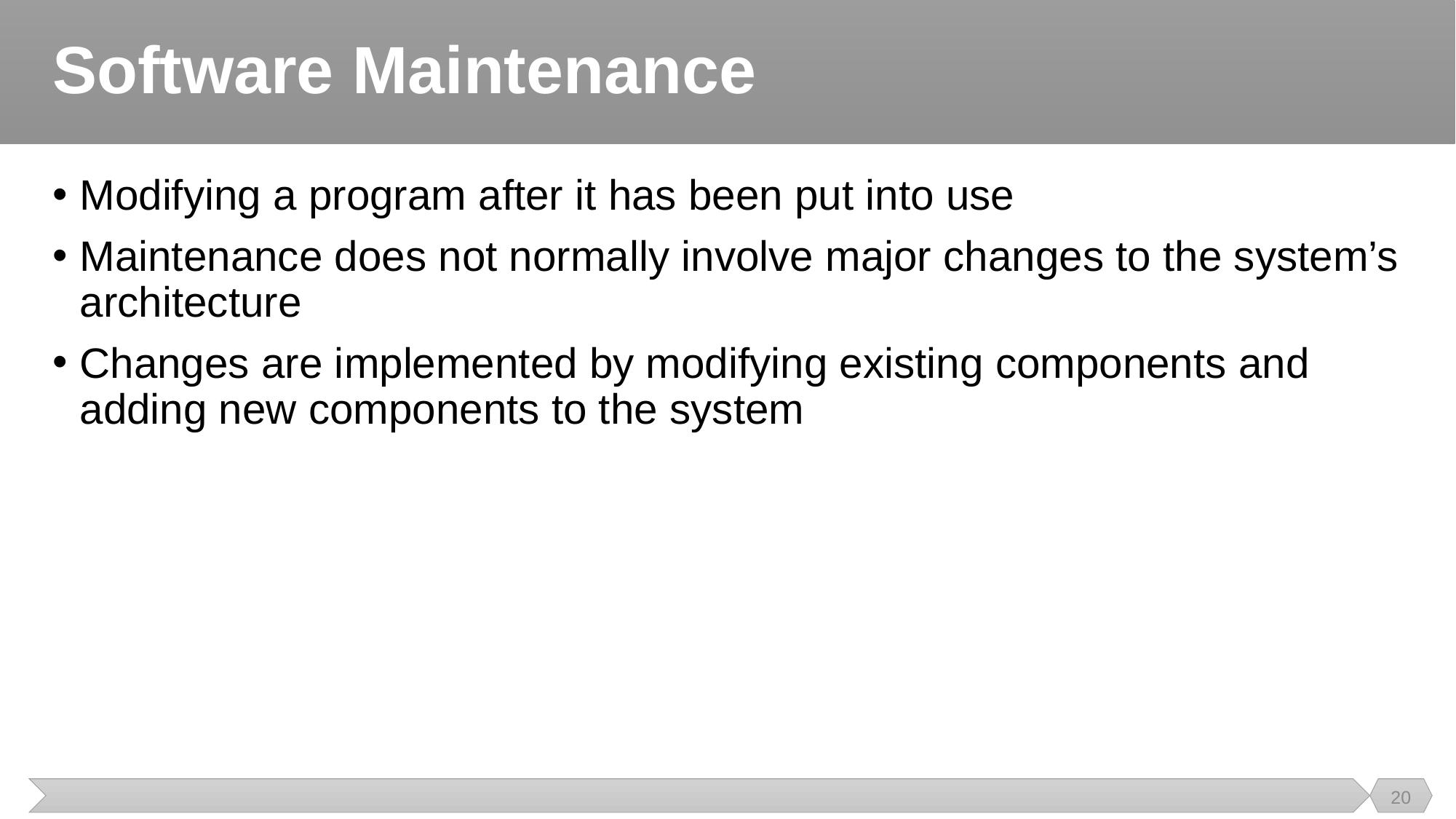

# Software Maintenance
Modifying a program after it has been put into use
Maintenance does not normally involve major changes to the system’s architecture
Changes are implemented by modifying existing components and adding new components to the system
20